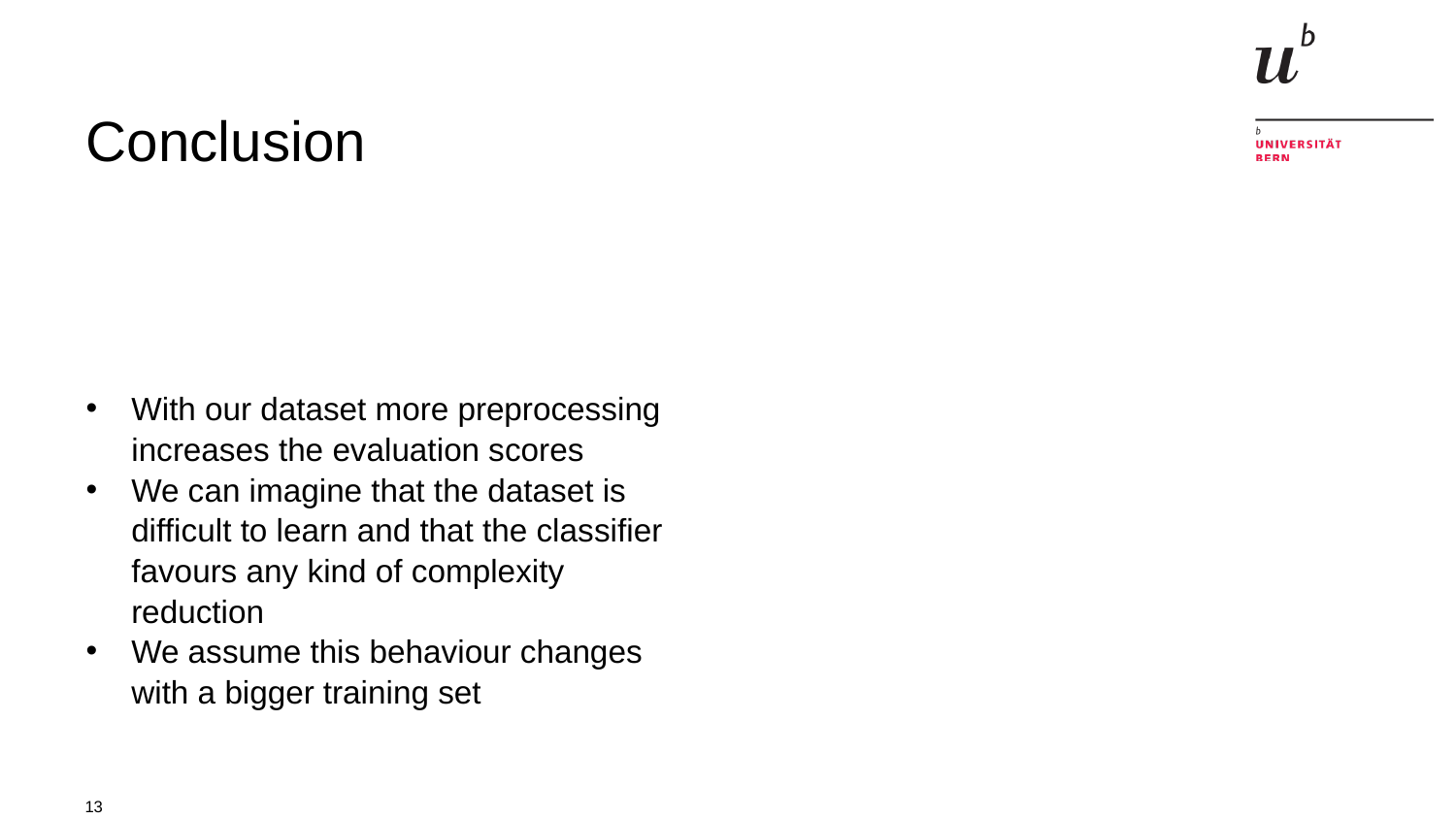

# Conclusion

With our dataset more preprocessing increases the evaluation scores
We can imagine that the dataset is difficult to learn and that the classifier favours any kind of complexity reduction
We assume this behaviour changes with a bigger training set